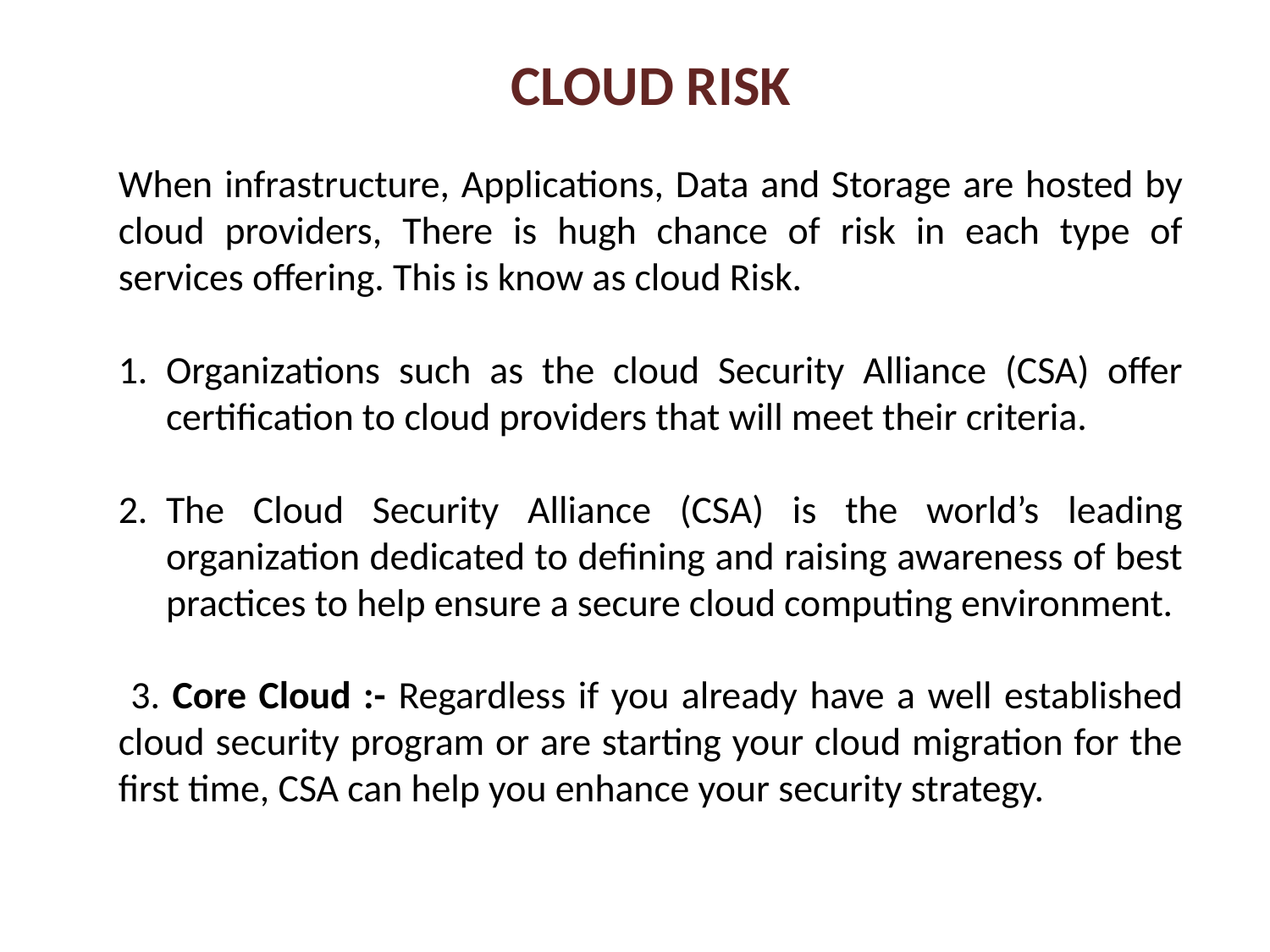

CLOUD RISK

When infrastructure, Applications, Data and Storage are hosted by cloud providers, There is hugh chance of risk in each type of services offering. This is know as cloud Risk.

Organizations such as the cloud Security Alliance (CSA) offer certification to cloud providers that will meet their criteria.

The Cloud Security Alliance (CSA) is the world’s leading organization dedicated to defining and raising awareness of best practices to help ensure a secure cloud computing environment.

 3. Core Cloud :- Regardless if you already have a well established cloud security program or are starting your cloud migration for the first time, CSA can help you enhance your security strategy.